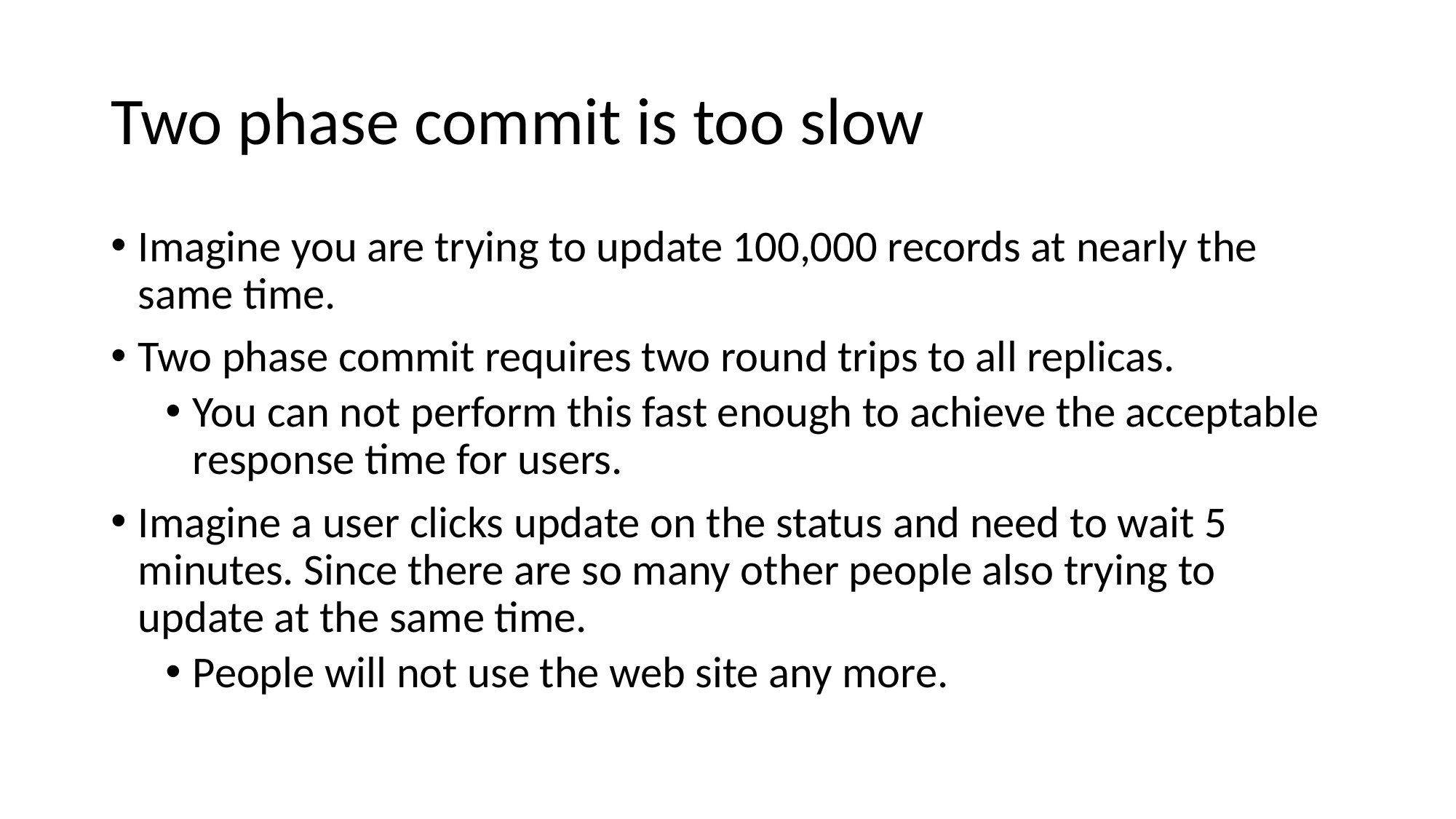

# Two phase commit is too slow
Imagine you are trying to update 100,000 records at nearly the same time.
Two phase commit requires two round trips to all replicas.
You can not perform this fast enough to achieve the acceptable response time for users.
Imagine a user clicks update on the status and need to wait 5 minutes. Since there are so many other people also trying to update at the same time.
People will not use the web site any more.